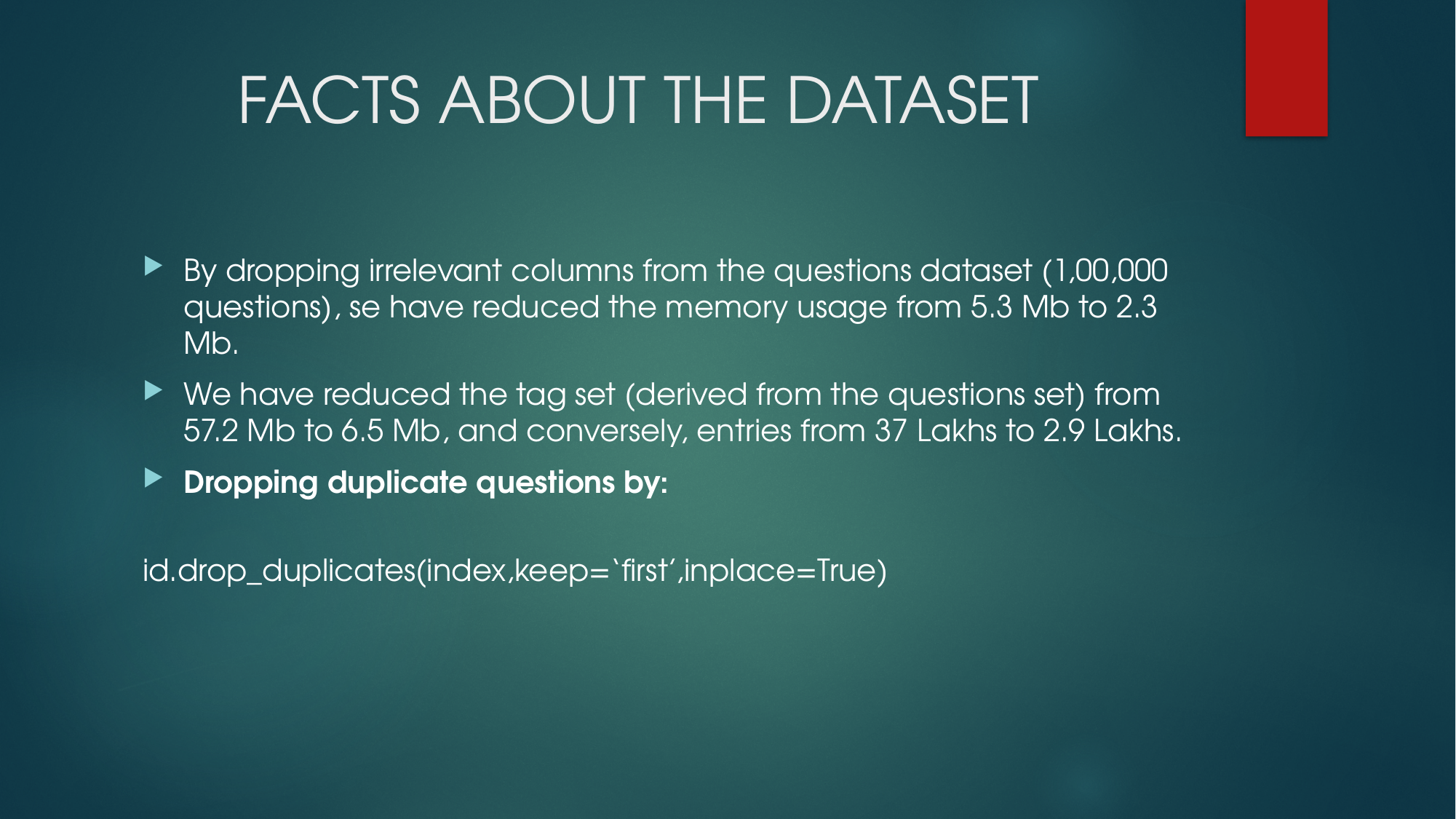

# FACTS ABOUT THE DATASET
By dropping irrelevant columns from the questions dataset (1,00,000 questions), se have reduced the memory usage from 5.3 Mb to 2.3 Mb.
We have reduced the tag set (derived from the questions set) from 57.2 Mb to 6.5 Mb, and conversely, entries from 37 Lakhs to 2.9 Lakhs.
Dropping duplicate questions by:
			id.drop_duplicates(index,keep=‘first’,inplace=True)